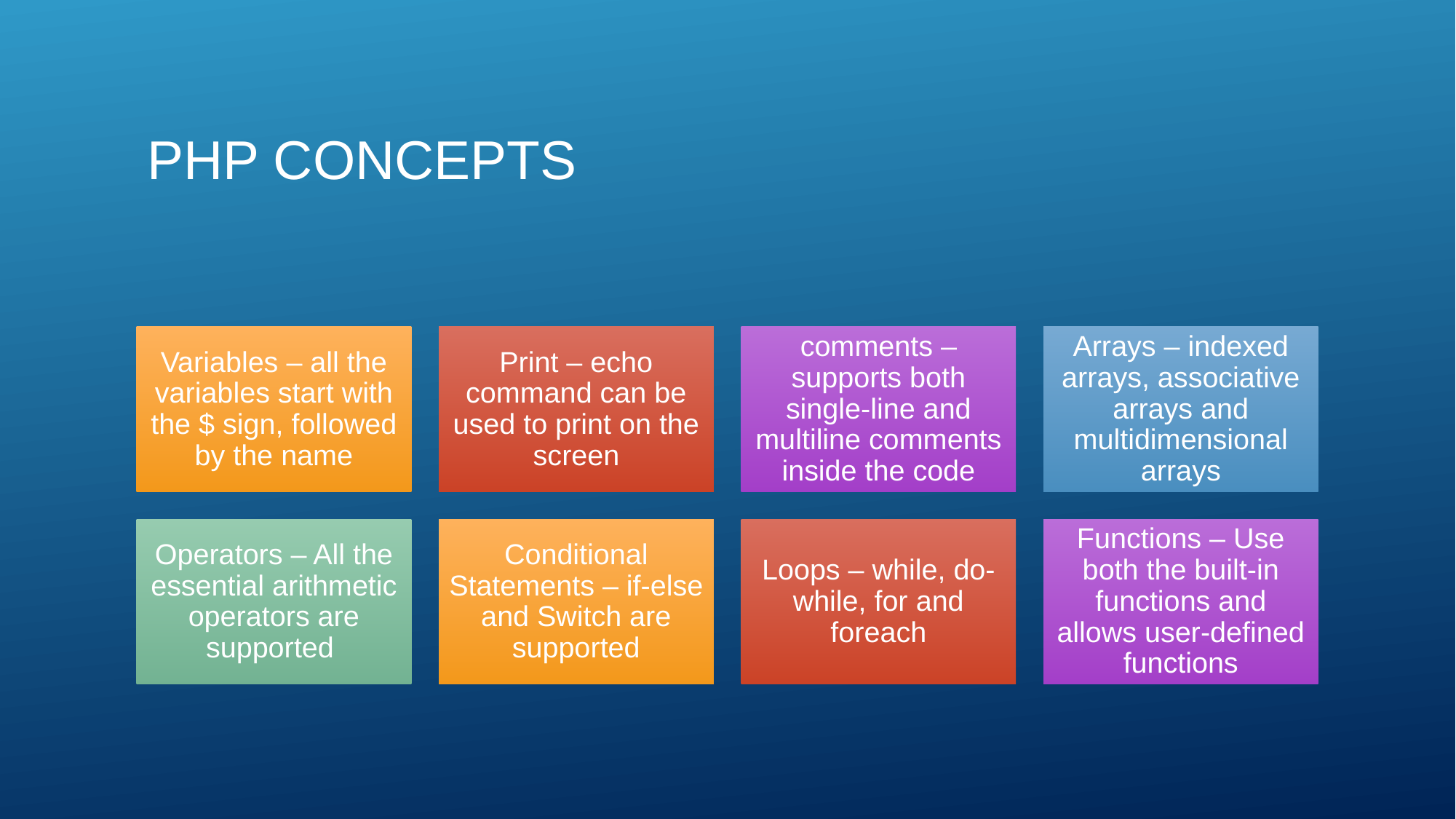

# PHP Concepts
Variables – all the variables start with the $ sign, followed by the name
Print – echo command can be used to print on the screen
comments – supports both single-line and multiline comments inside the code
Arrays – indexed arrays, associative arrays and multidimensional arrays
Operators – All the essential arithmetic operators are supported
Conditional Statements – if-else and Switch are supported
Loops – while, do-while, for and foreach
Functions – Use both the built-in functions and allows user-defined functions